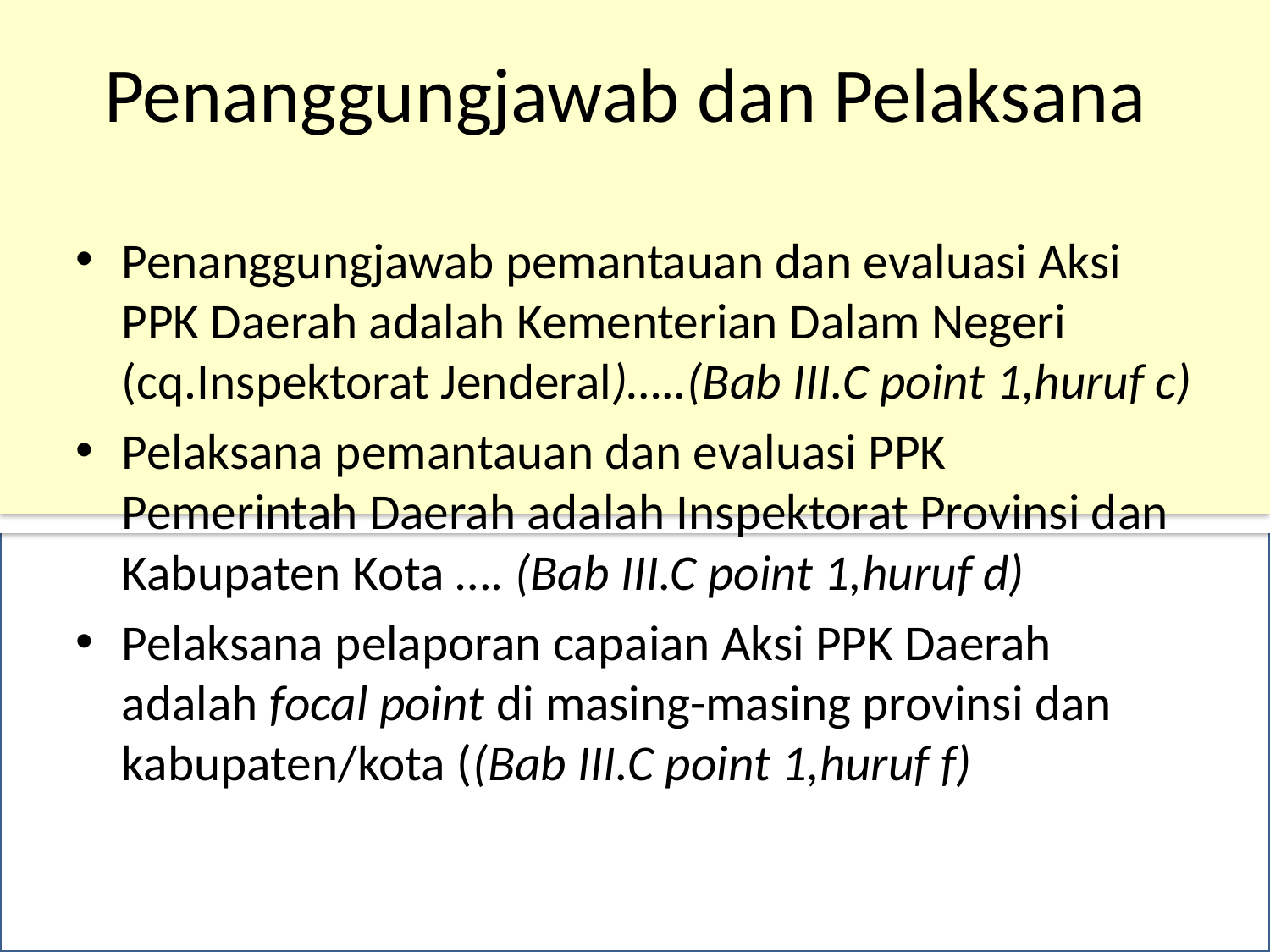

Penanggungjawab dan Pelaksana
Penanggungjawab pemantauan dan evaluasi Aksi PPK Daerah adalah Kementerian Dalam Negeri (cq.Inspektorat Jenderal)…..(Bab III.C point 1,huruf c)
Pelaksana pemantauan dan evaluasi PPK Pemerintah Daerah adalah Inspektorat Provinsi dan Kabupaten Kota …. (Bab III.C point 1,huruf d)
Pelaksana pelaporan capaian Aksi PPK Daerah adalah focal point di masing-masing provinsi dan kabupaten/kota ((Bab III.C point 1,huruf f)